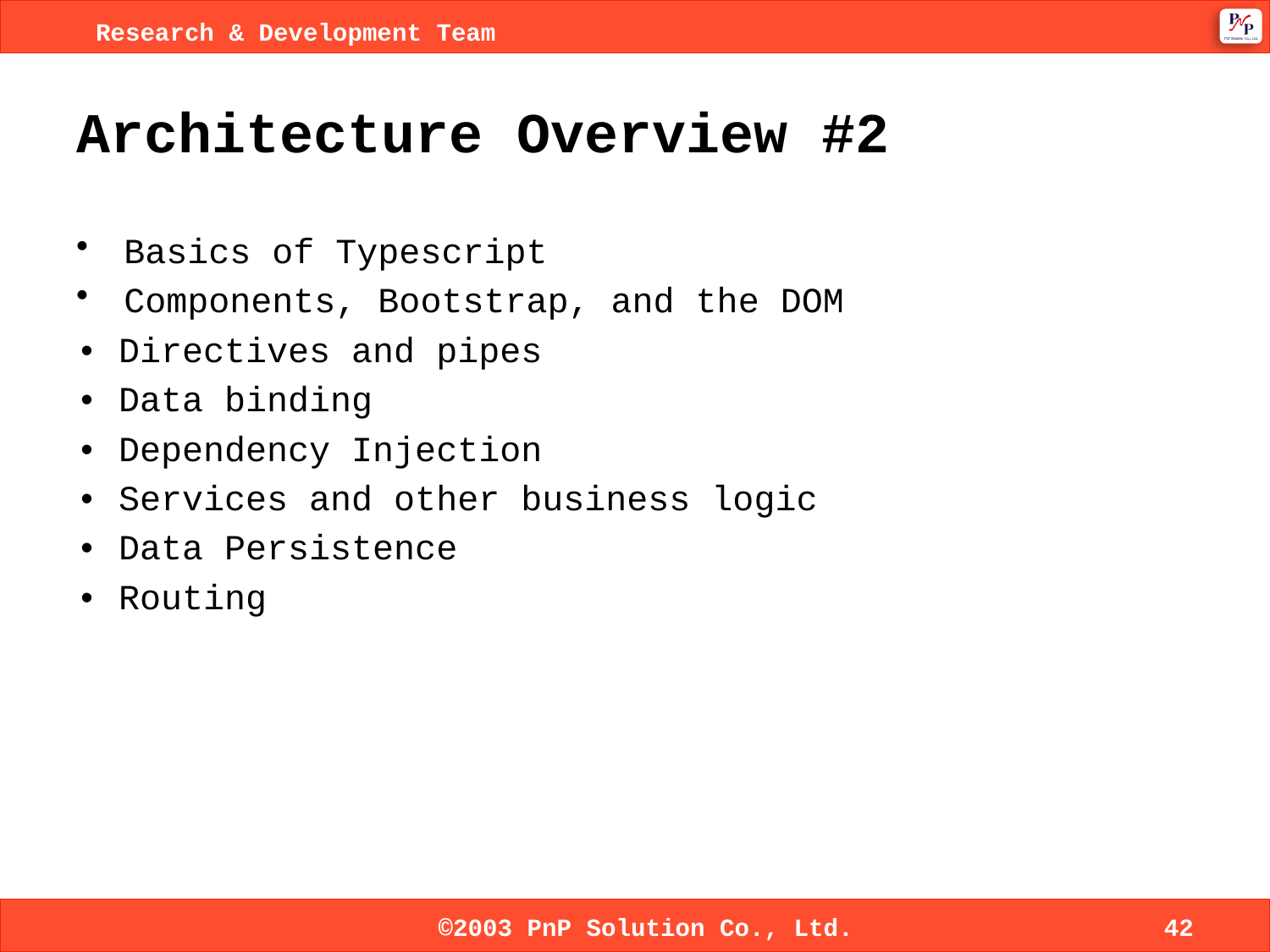

# Architecture Overview #2
Basics of Typescript
Components, Bootstrap, and the DOM
• Directives and pipes
• Data binding
• Dependency Injection
• Services and other business logic
• Data Persistence
• Routing

©2003 PnP Solution Co., Ltd.
42